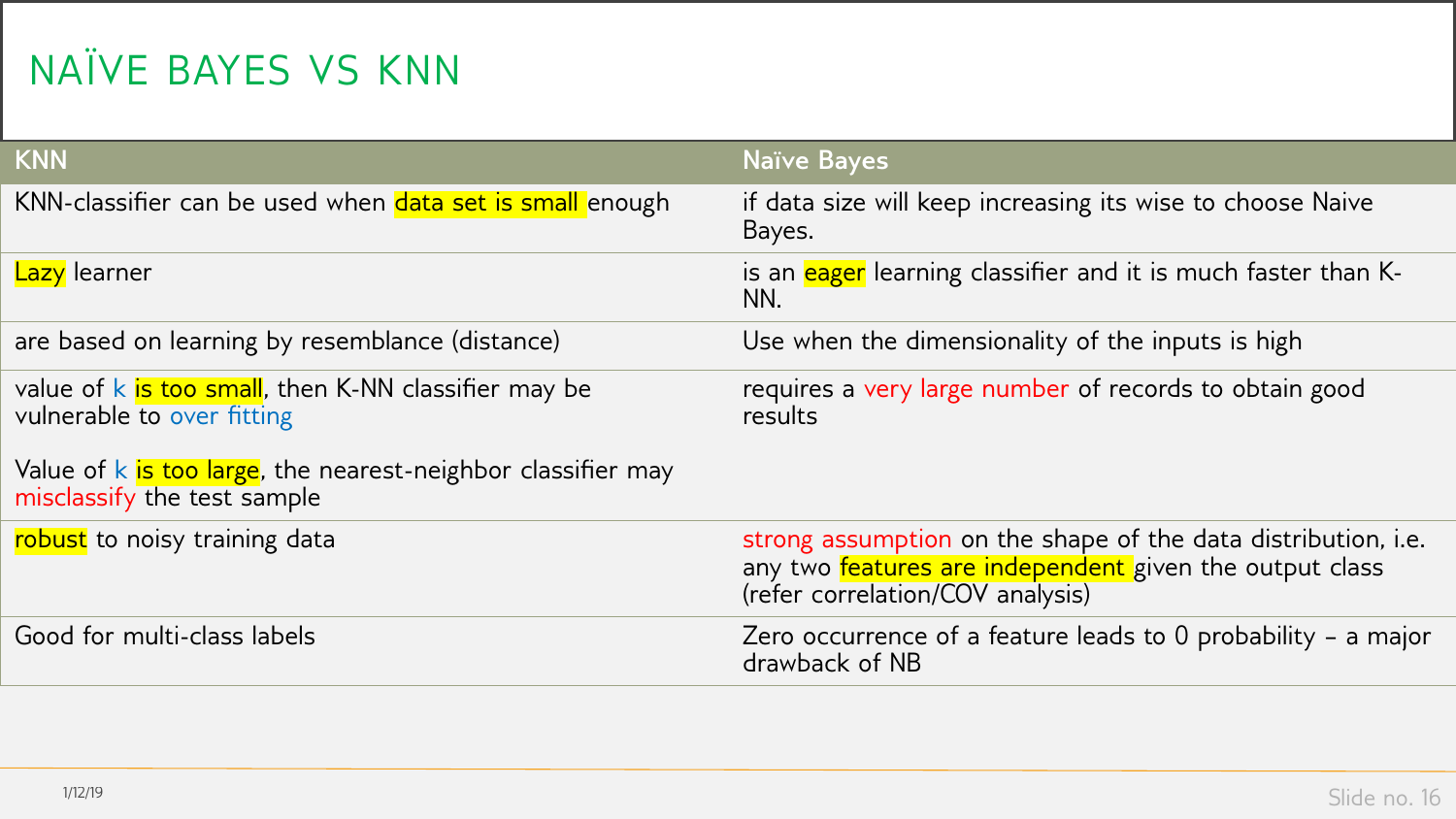

# Naïve Bayes vs KNN
| KNN | Naïve Bayes |
| --- | --- |
| KNN-classifier can be used when data set is small enough | if data size will keep increasing its wise to choose Naive Bayes. |
| Lazy learner | is an eager learning classifier and it is much faster than K-NN. |
| are based on learning by resemblance (distance) | Use when the dimensionality of the inputs is high |
| value of k is too small, then K-NN classifier may be vulnerable to over fitting Value of k is too large, the nearest-neighbor classifier may misclassify the test sample | requires a very large number of records to obtain good results |
| robust to noisy training data | strong assumption on the shape of the data distribution, i.e. any two features are independent given the output class (refer correlation/COV analysis) |
| Good for multi-class labels | Zero occurrence of a feature leads to 0 probability – a major drawback of NB |
1/12/19
Slide no. 16